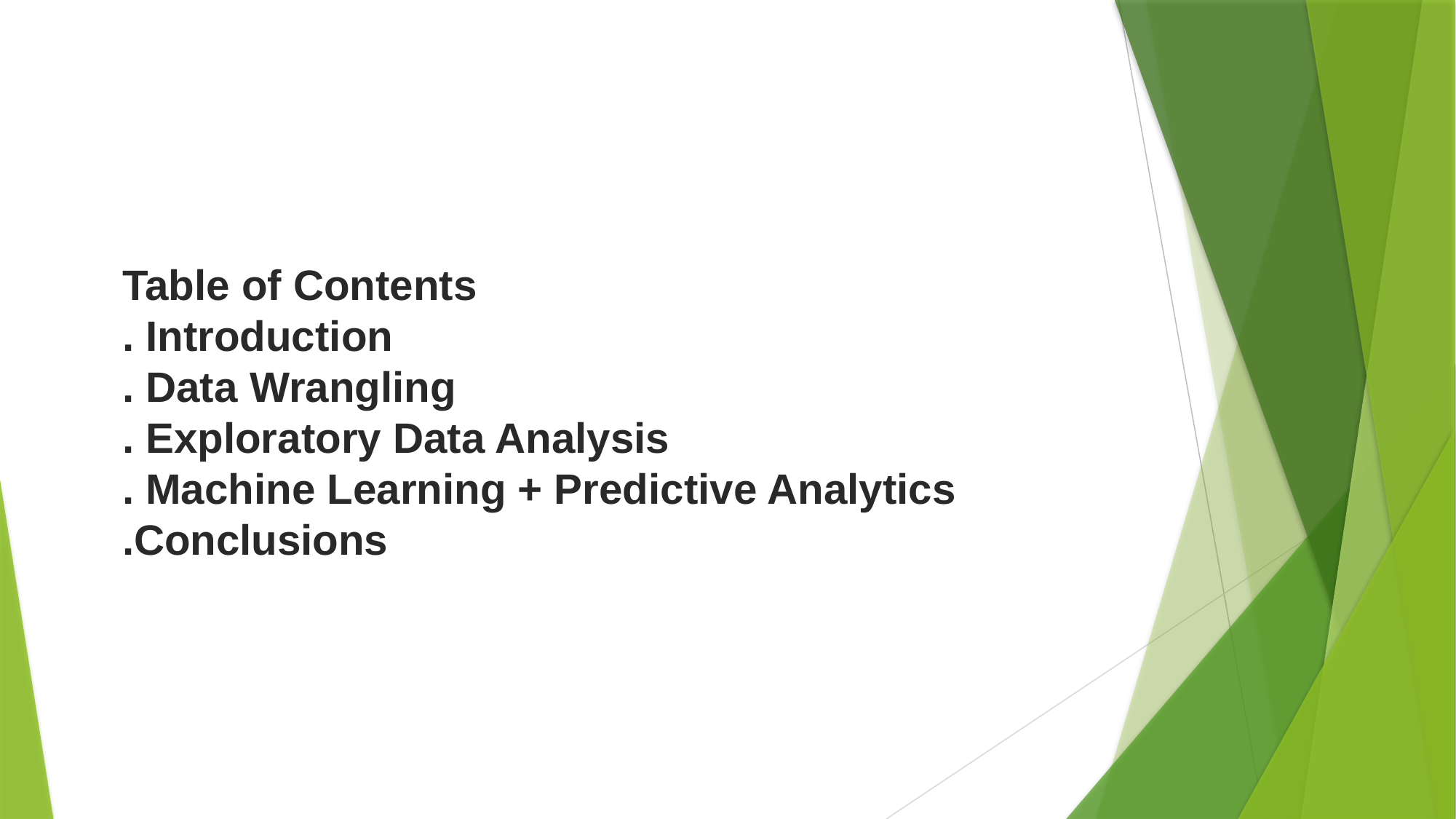

Table of Contents
. Introduction
. Data Wrangling
. Exploratory Data Analysis
. Machine Learning + Predictive Analytics
.Conclusions